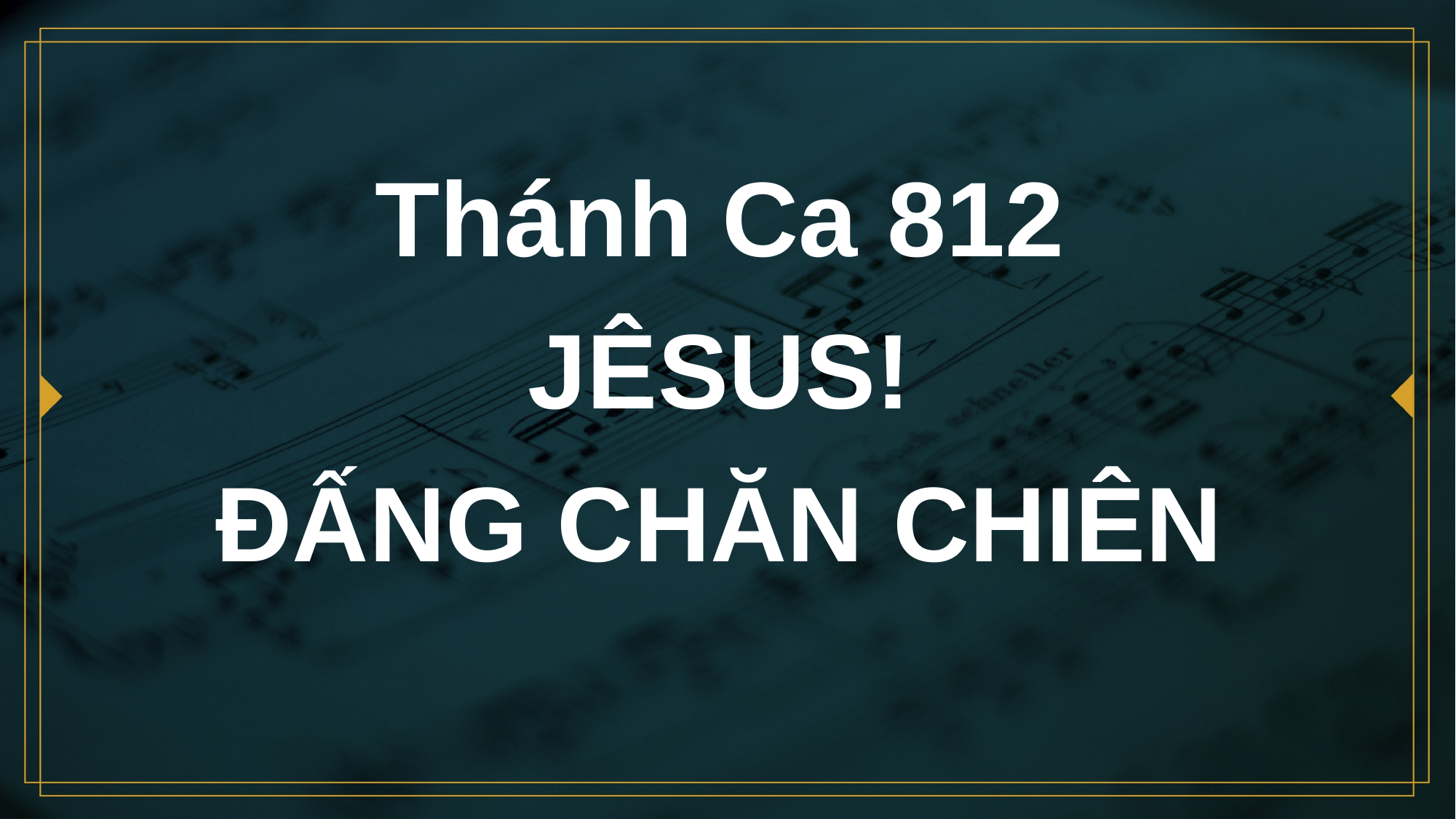

# Thánh Ca 812 JÊSUS! ÐẤNG CHĂN CHIÊN